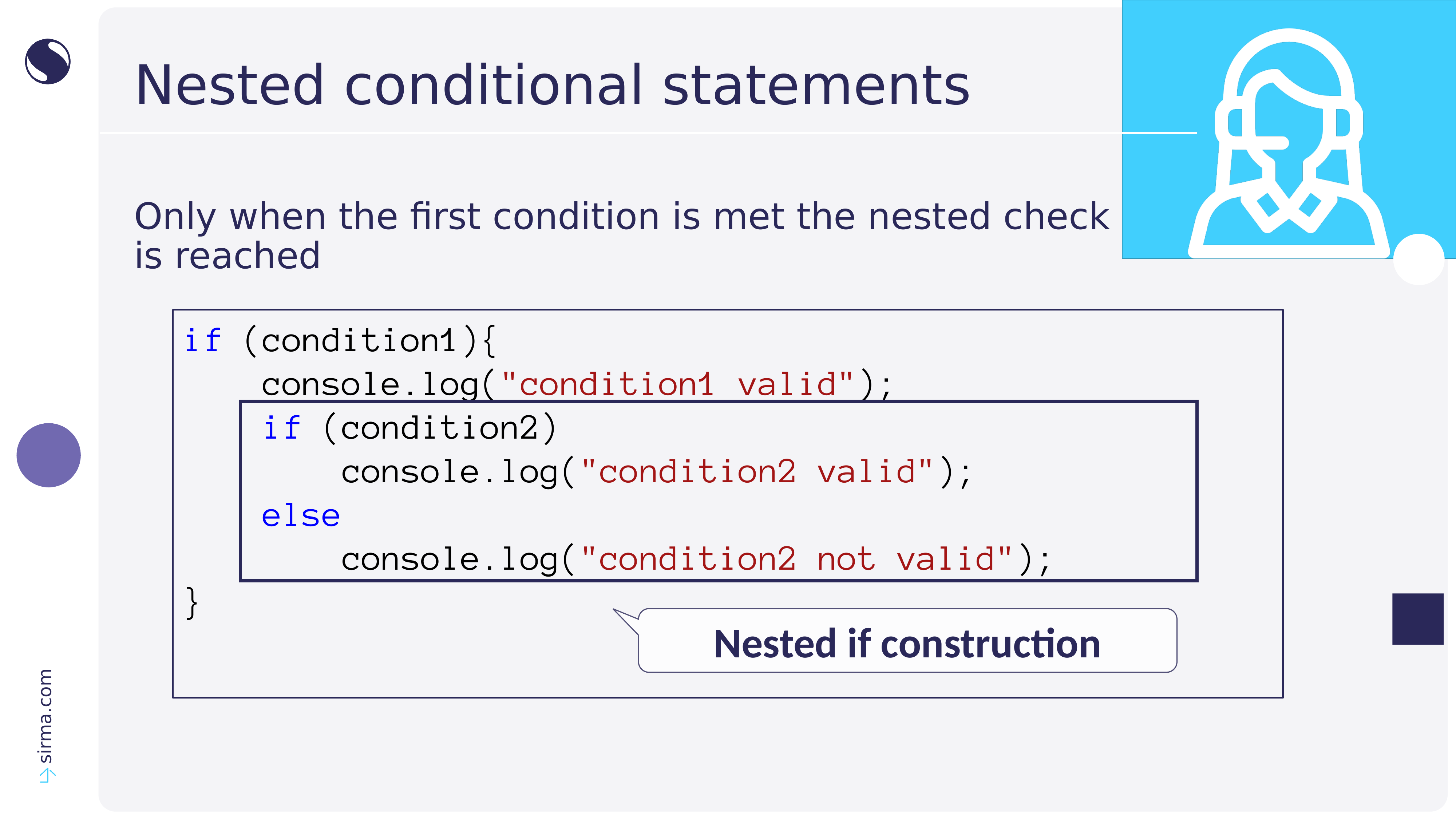

# Nested conditional statements
Only when the first condition is met the nested check
is reached
if (condition1){
    console.log("condition1 valid");
    if (condition2)
        console.log("condition2 valid");
    else
        console.log("condition2 not valid");
}

Nested if construction